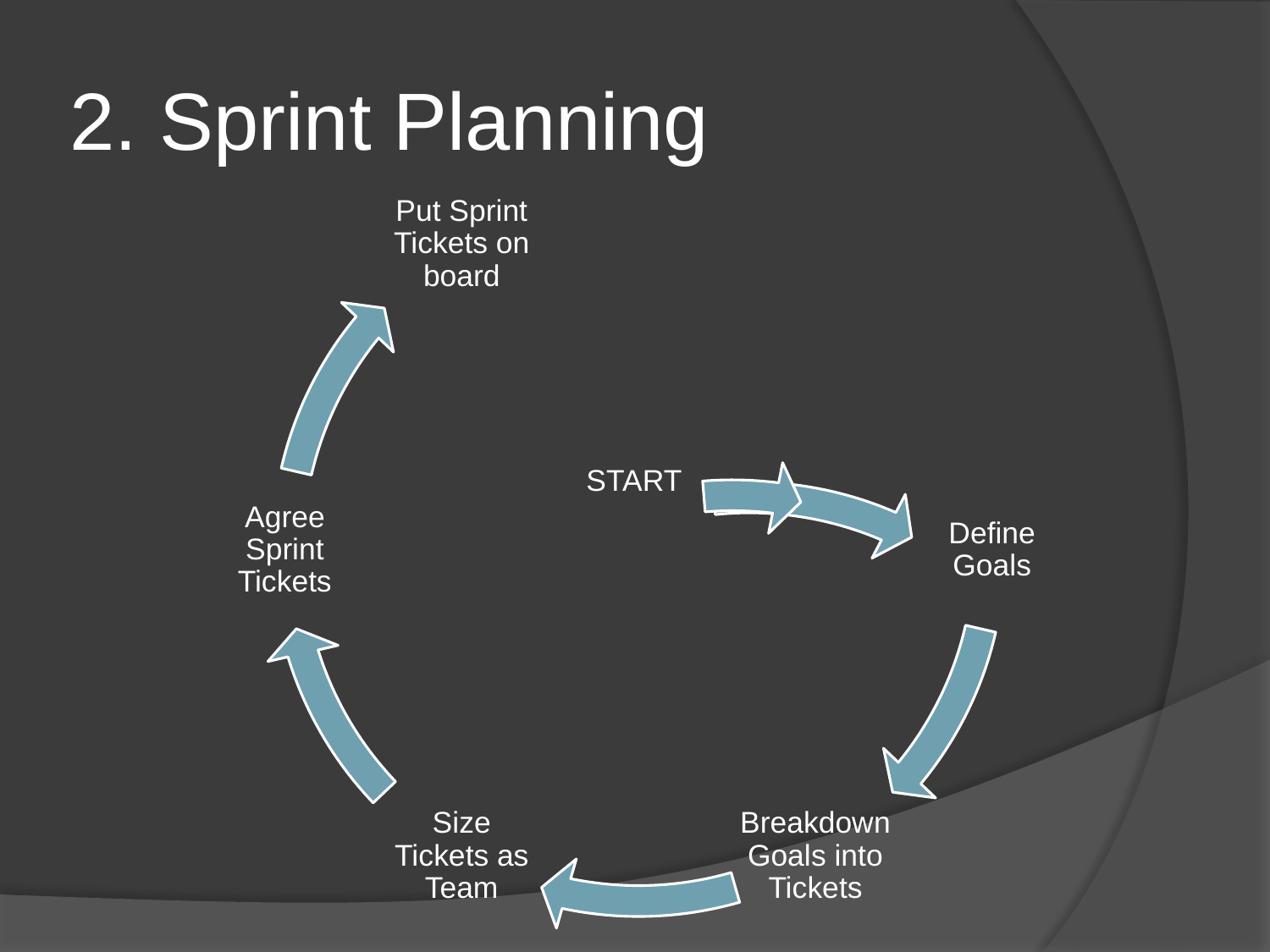

# 2. Sprint Planning
START
Define Goals
Breakdown Goals into Tickets
Size Tickets as Team
Agree Sprint Tickets
Put Sprint Tickets on board